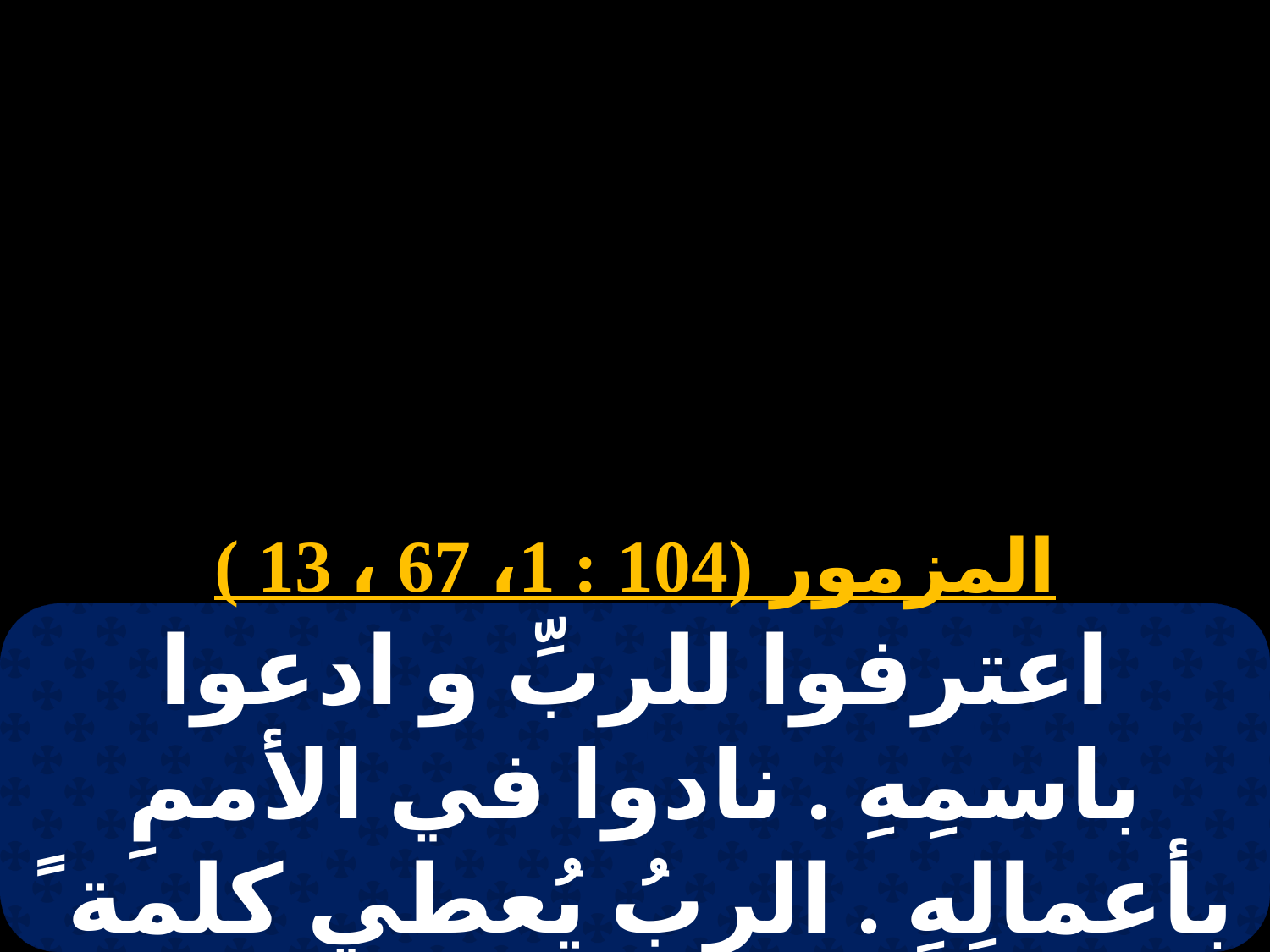

المزمور (104 : 1، 67 ، 13 )
اعترفوا للربِّ و ادعوا باسمِهِ . نادوا في الأممِ بأعمالِهِ . الربُ يُعطي كلمة ً للمُبشرينَ . بقوةٍ عَظيمةٍ .